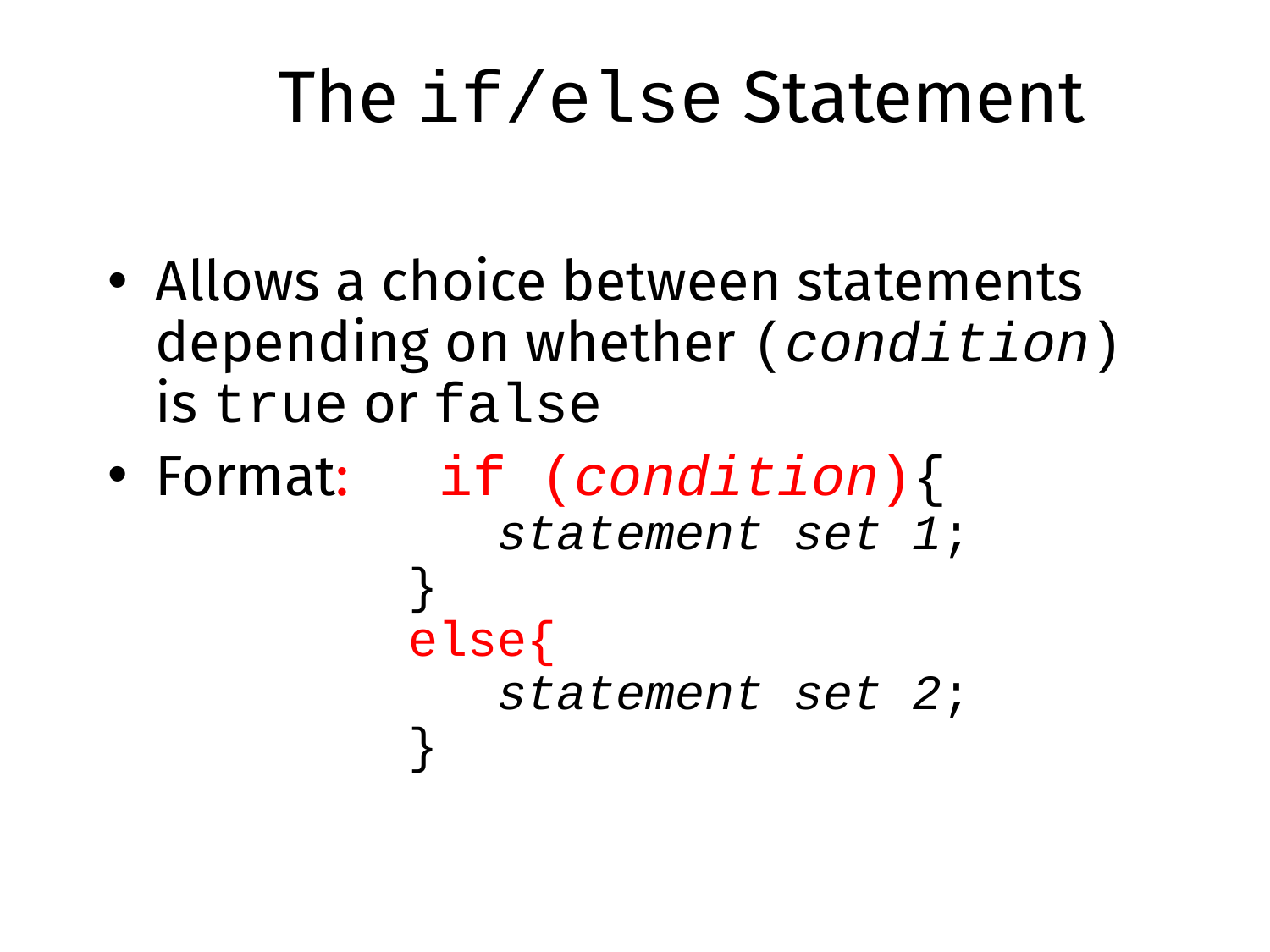

# The if/else Statement
Allows a choice between statements depending on whether (condition) is true or false
Format:      if (condition){
           statement set 1;
        }
        else{
           statement set 2;
        }
4-12